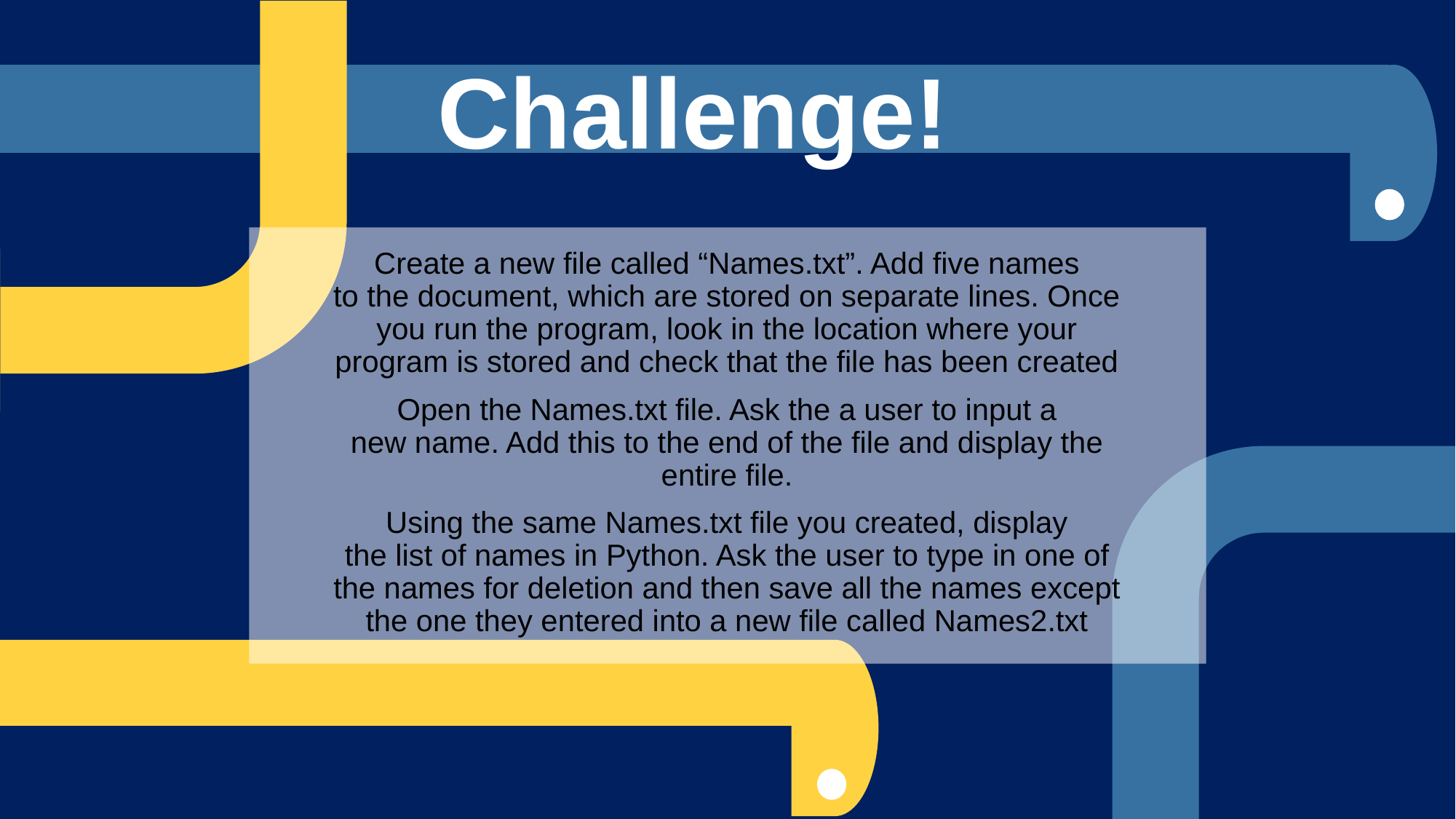

Challenge!

Create a new file called “Names.txt”. Add five names
to the document, which are stored on separate lines. Once
you run the program, look in the location where your
program is stored and check that the file has been created
Open the Names.txt file. Ask the a user to input a
new name. Add this to the end of the file and display the
entire file.
Using the same Names.txt file you created, display
the list of names in Python. Ask the user to type in one of
the names for deletion and then save all the names except
the one they entered into a new file called Names2.txt